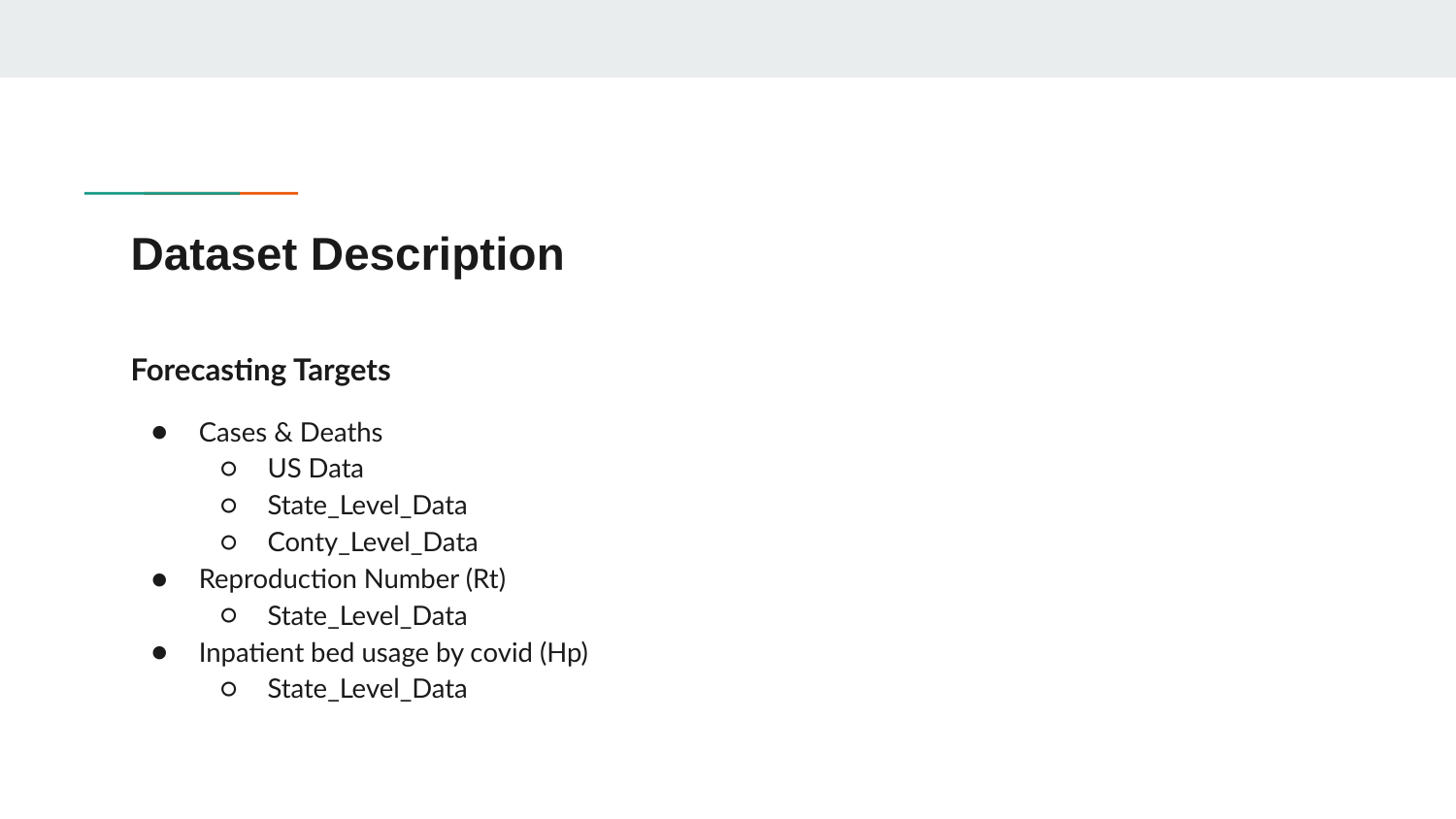

# Dataset Description

Forecasting Targets
Cases & Deaths
US Data
State_Level_Data
Conty_Level_Data
Reproduction Number (Rt)
State_Level_Data
Inpatient bed usage by covid (Hp)
State_Level_Data